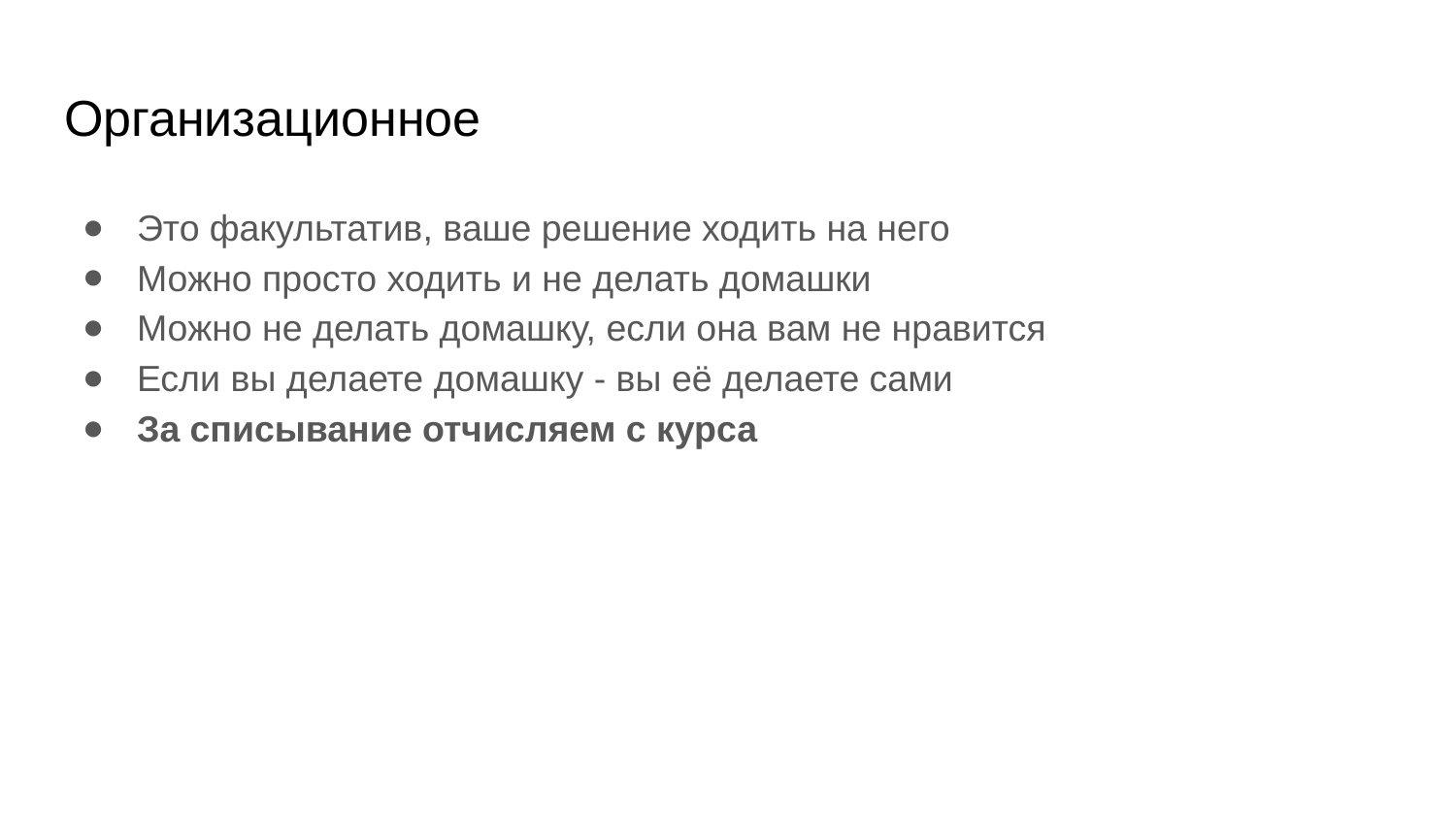

# Организационное
Это факультатив, ваше решение ходить на него
Можно просто ходить и не делать домашки
Можно не делать домашку, если она вам не нравится
Если вы делаете домашку - вы её делаете сами
За списывание отчисляем с курса